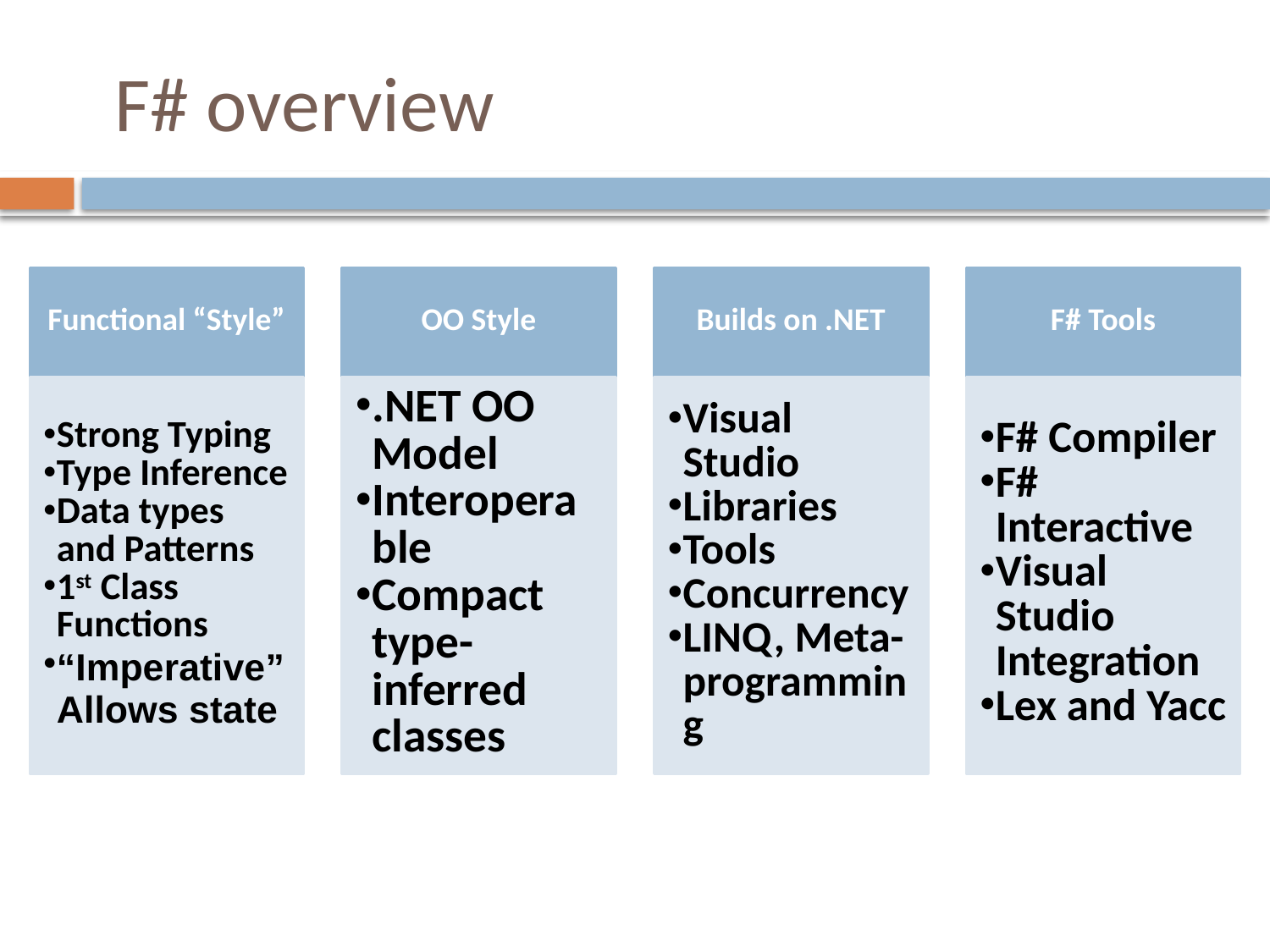

# F# overview
Functional “Style”
Strong Typing
Type Inference
OO Style
Builds on .NET
Visual Studio
Tools
Concurrency
.NET OO Model
Interoperable
Compact type-inferred classes
LINQ, Meta-programming
Libraries
F# Compiler
Lex and Yacc
F# Interactive
F# Tools
Data types and Patterns
1st Class Functions
“Imperative” Allows state
Visual Studio Integration